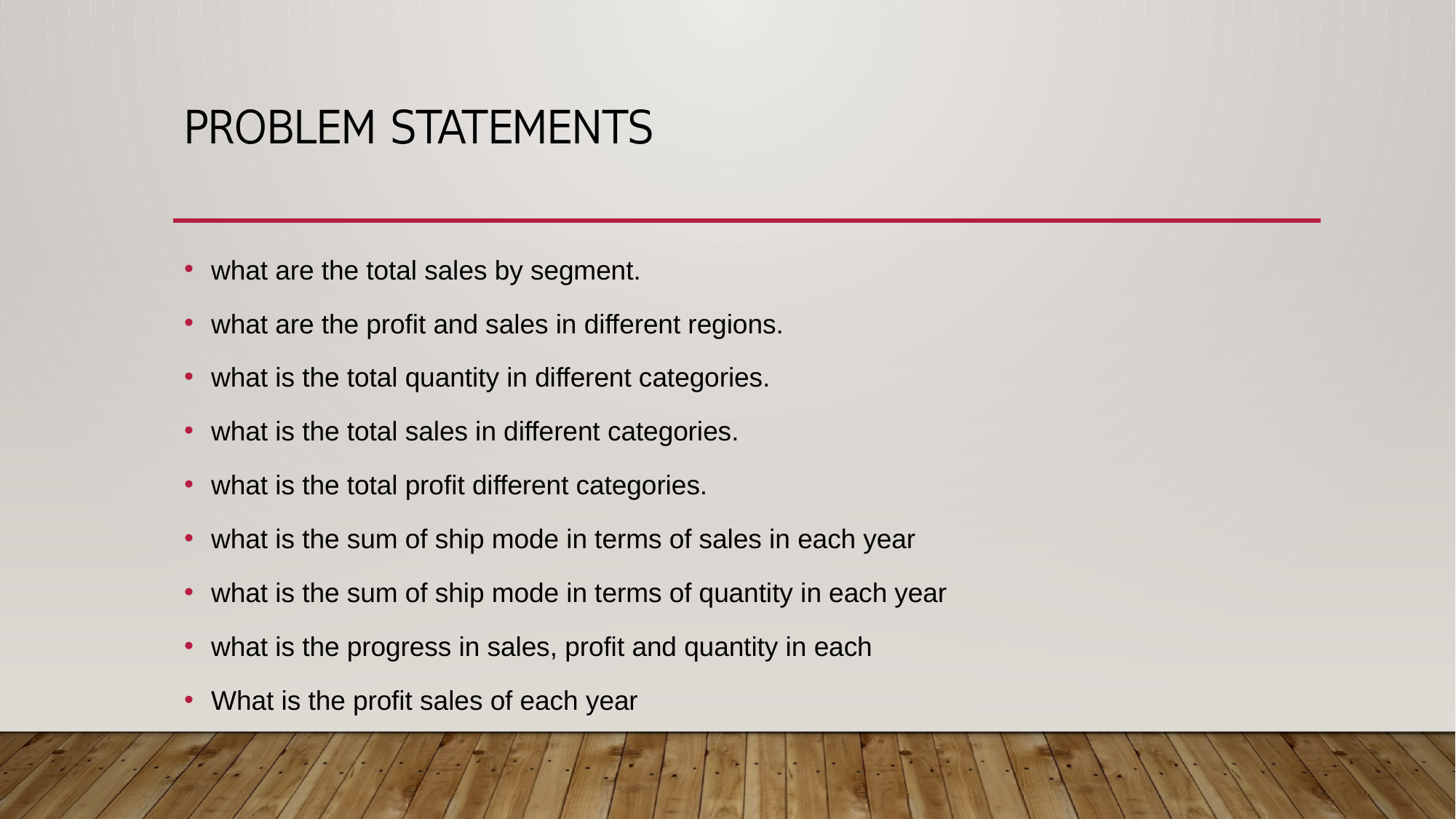

# PROBLEM STATEMENTS
what are the total sales by segment.
what are the profit and sales in different regions.
what is the total quantity in different categories.
what is the total sales in different categories.
what is the total profit different categories.
what is the sum of ship mode in terms of sales in each year
what is the sum of ship mode in terms of quantity in each year
what is the progress in sales, profit and quantity in each
What is the profit sales of each year